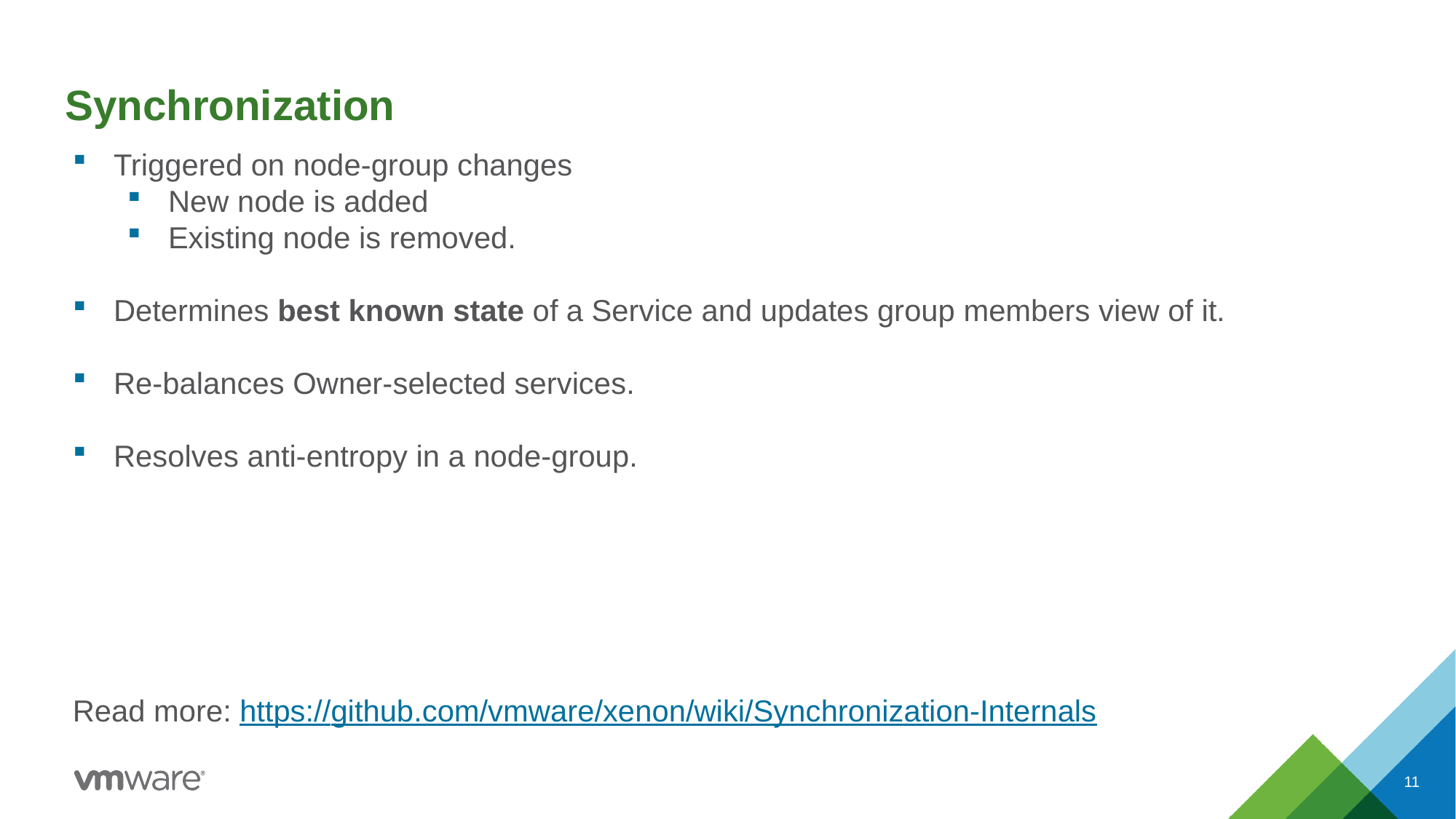

Synchronization
Triggered on node-group changes
New node is added
Existing node is removed.

Determines best known state of a Service and updates group members view of it.

Re-balances Owner-selected services.

Resolves anti-entropy in a node-group.

Read more: https://github.com/vmware/xenon/wiki/Synchronization-Internals

11